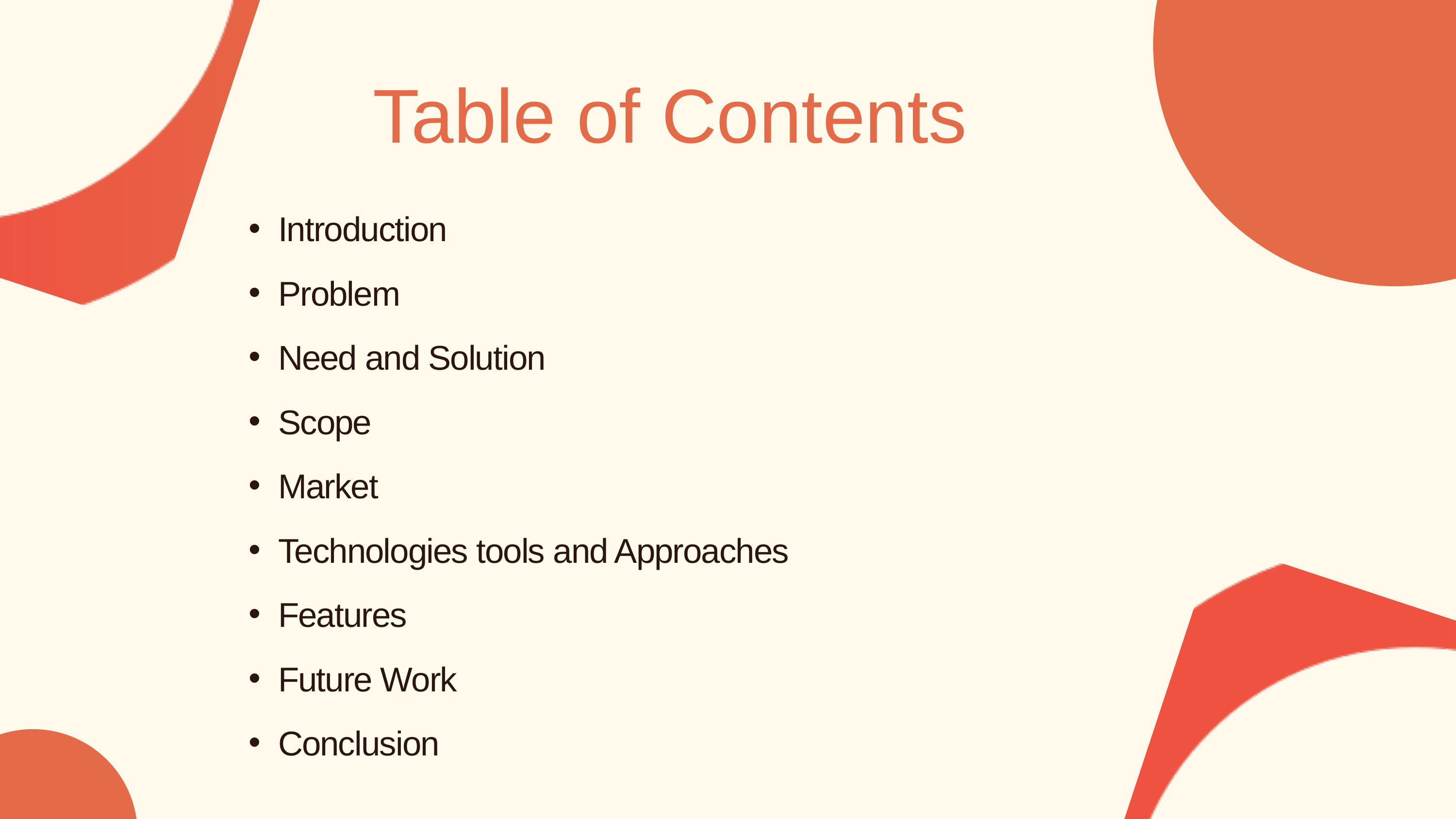

Table of Contents
Introduction
Problem
Need and Solution
Scope
Market
Technologies tools and Approaches
Features
Future Work
Conclusion